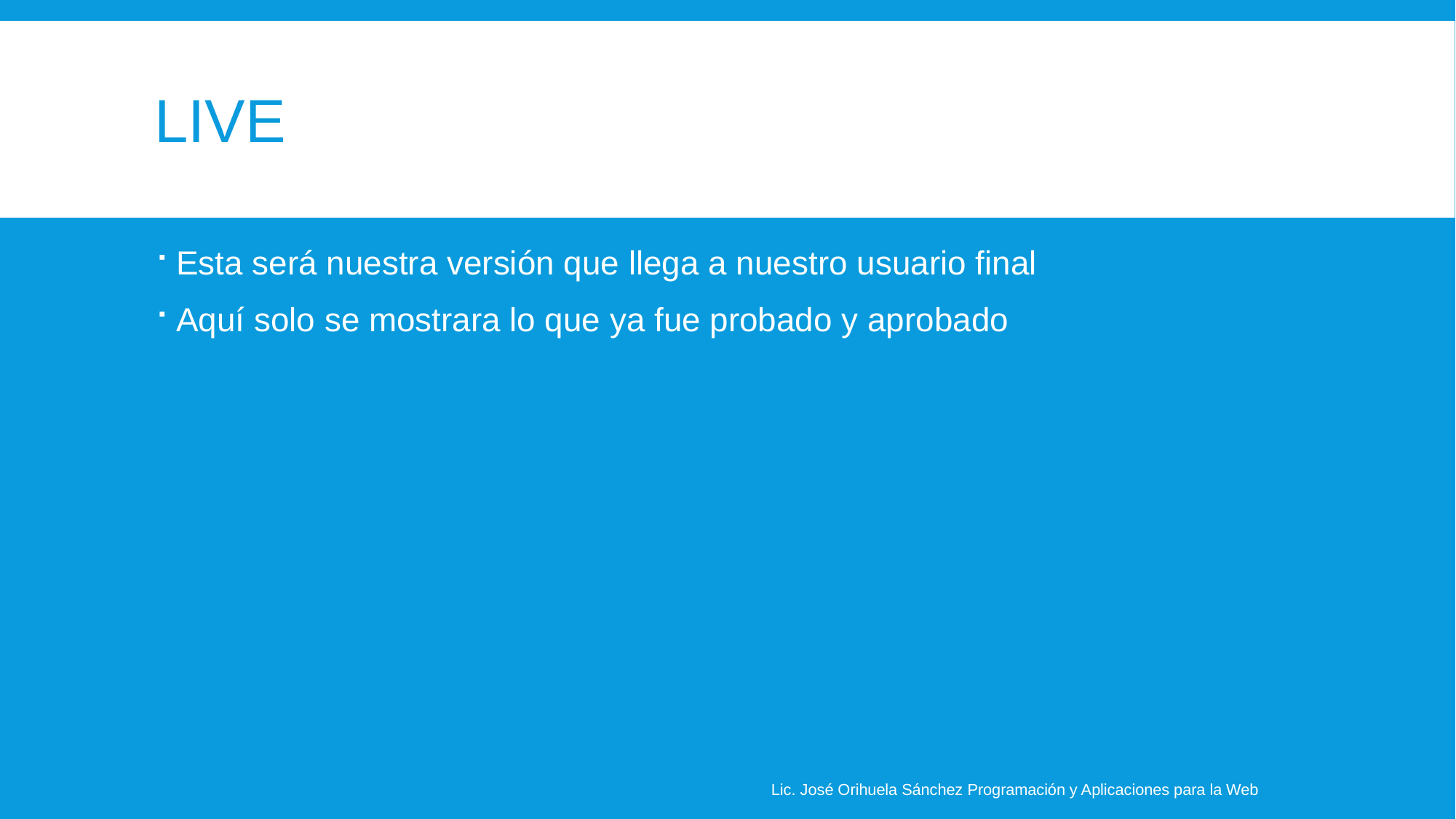

# Live
Esta será nuestra versión que llega a nuestro usuario final
Aquí solo se mostrara lo que ya fue probado y aprobado
Lic. José Orihuela Sánchez Programación y Aplicaciones para la Web